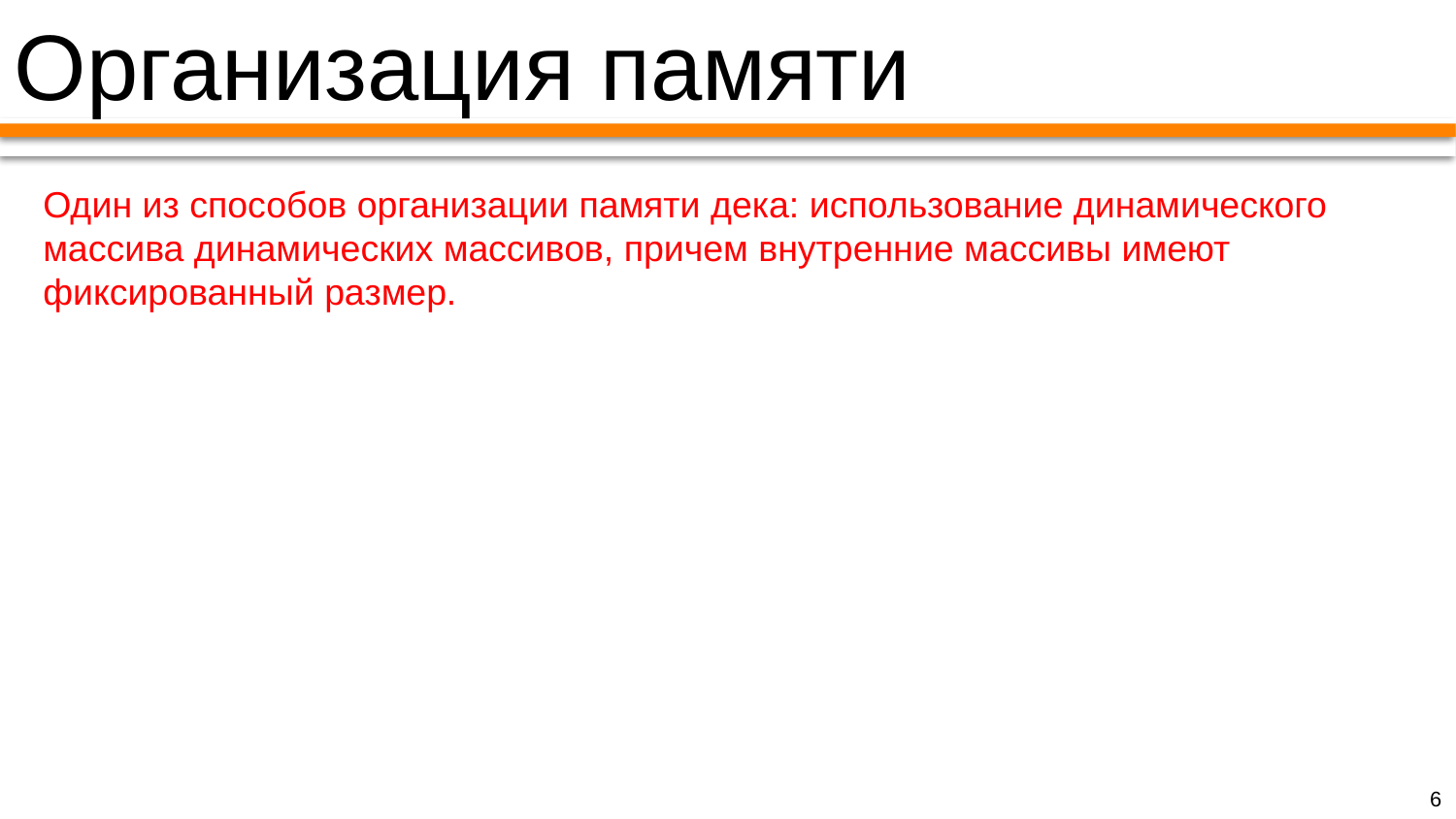

Организация памяти

Один из способов организации памяти дека: использование динамического массива динамических массивов, причем внутренние массивы имеют фиксированный размер.